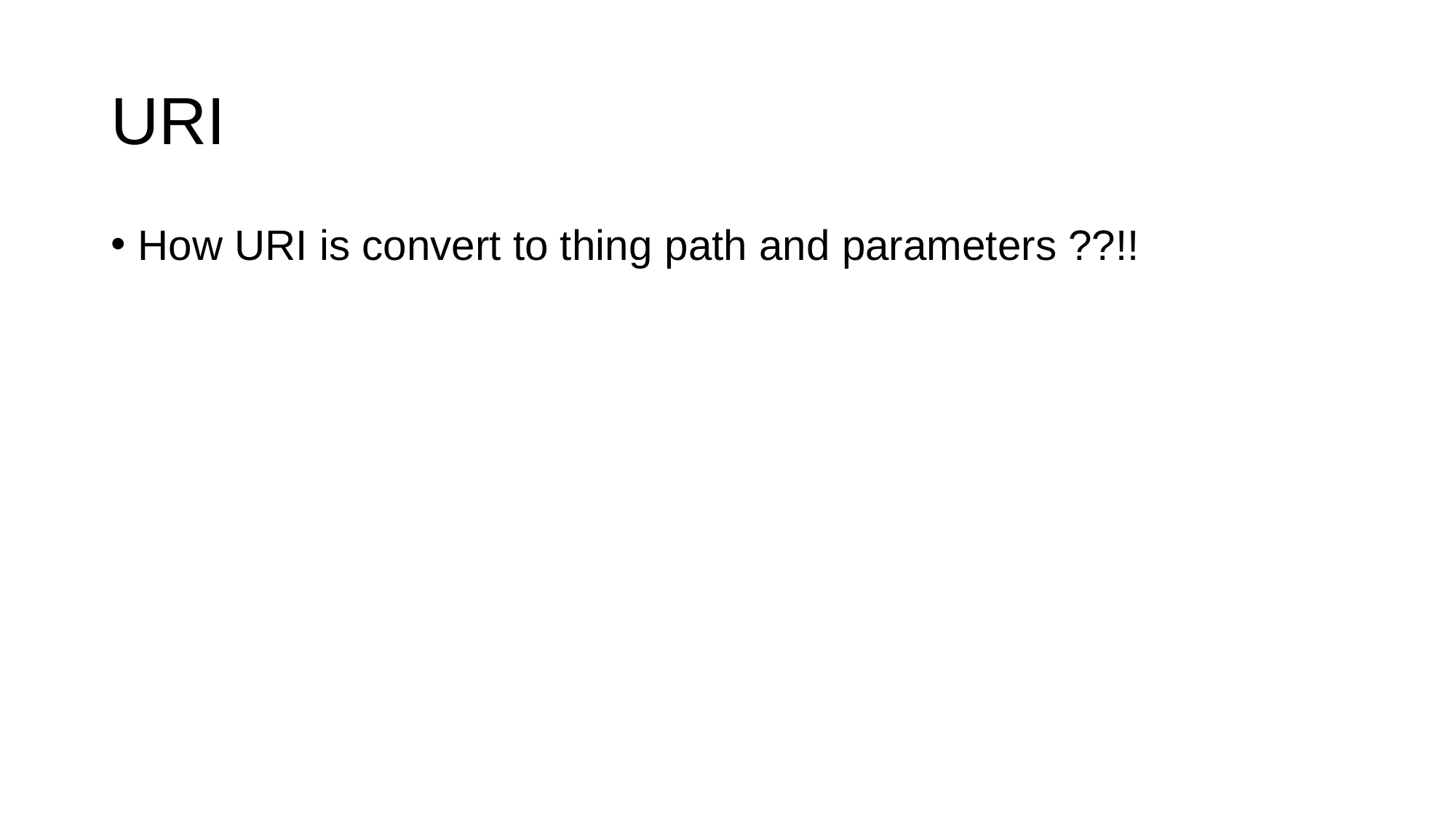

# URI
How URI is convert to thing path and parameters ??!!